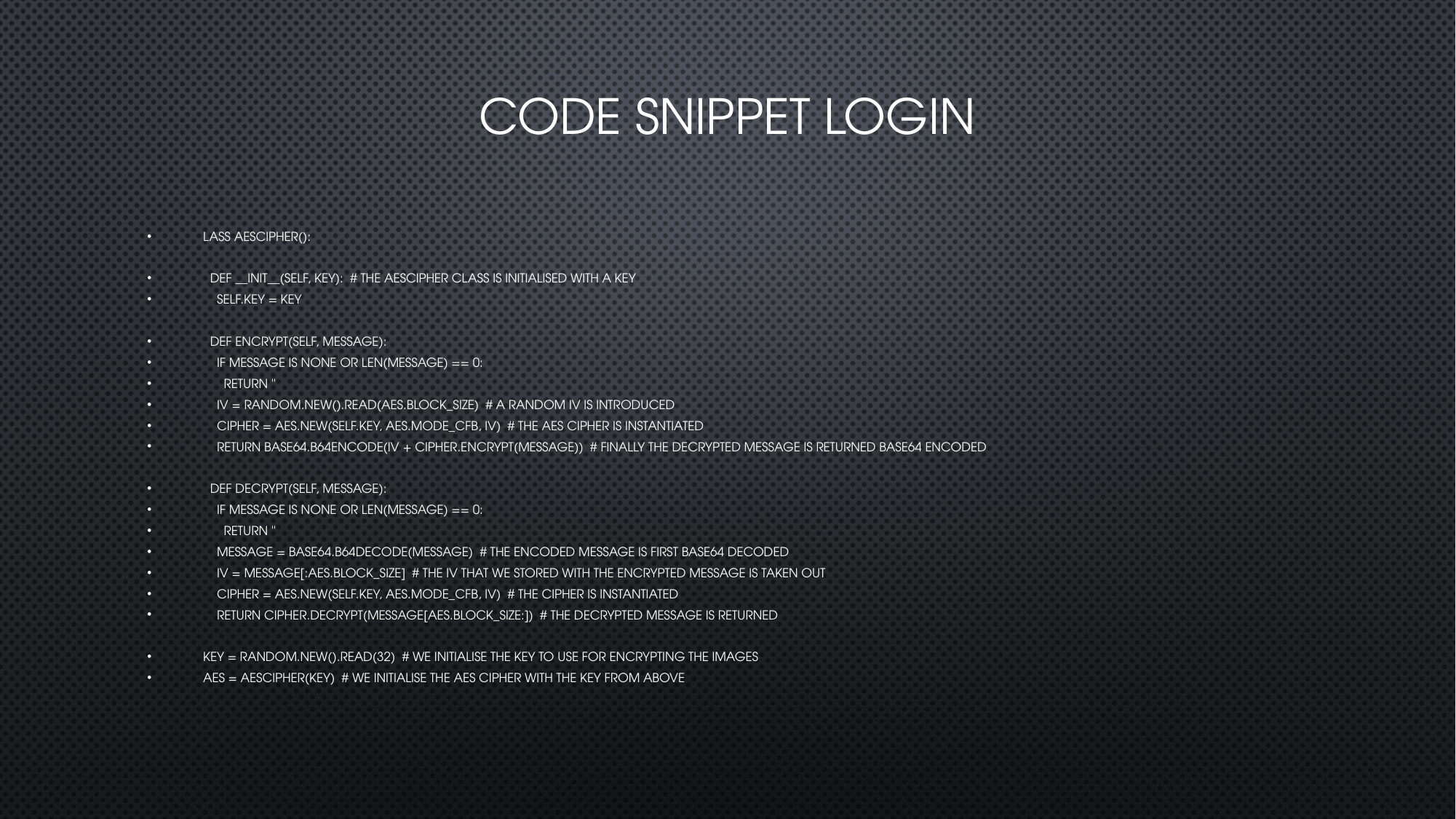

# CODE SNIPPET LOGIN
lass AESCipher():

  def __init__(self, key):  # the AESCipher class is initialised with a key
    self.key = key

  def encrypt(self, message):
    if message is None or len(message) == 0:
      return ''
    iv = Random.new().read(AES.block_size)  # A random IV is introduced
    cipher = AES.new(self.key, AES.MODE_CFB, iv)  # The AES cipher is instantiated
    return base64.b64encode(iv + cipher.encrypt(message))  # Finally the decrypted message is returned base64 encoded

  def decrypt(self, message):
    if message is None or len(message) == 0:
      return ''
    message = base64.b64decode(message)  # The encoded message is first base64 decoded
    iv = message[:AES.block_size]  # The IV that we stored with the encrypted message is taken out
    cipher = AES.new(self.key, AES.MODE_CFB, iv)  # The cipher is instantiated
    return cipher.decrypt(message[AES.block_size:])  # The decrypted message is returned

key = Random.new().read(32)  # We initialise the key to use for encrypting the images
aes = AESCipher(key)  # We initialise the AES cipher with the key from above